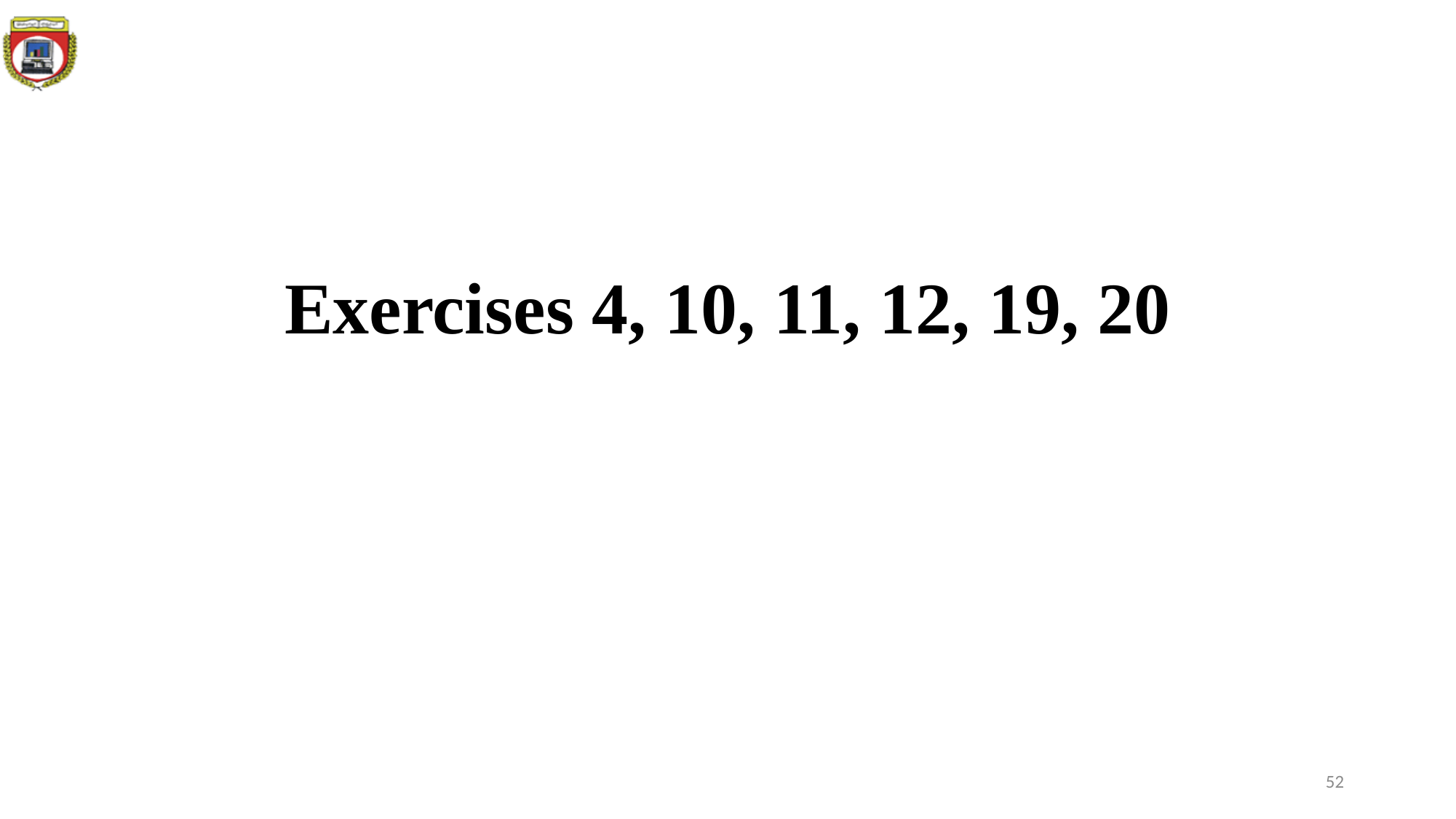

Exercises 4, 10, 11, 12, 19, 20
52